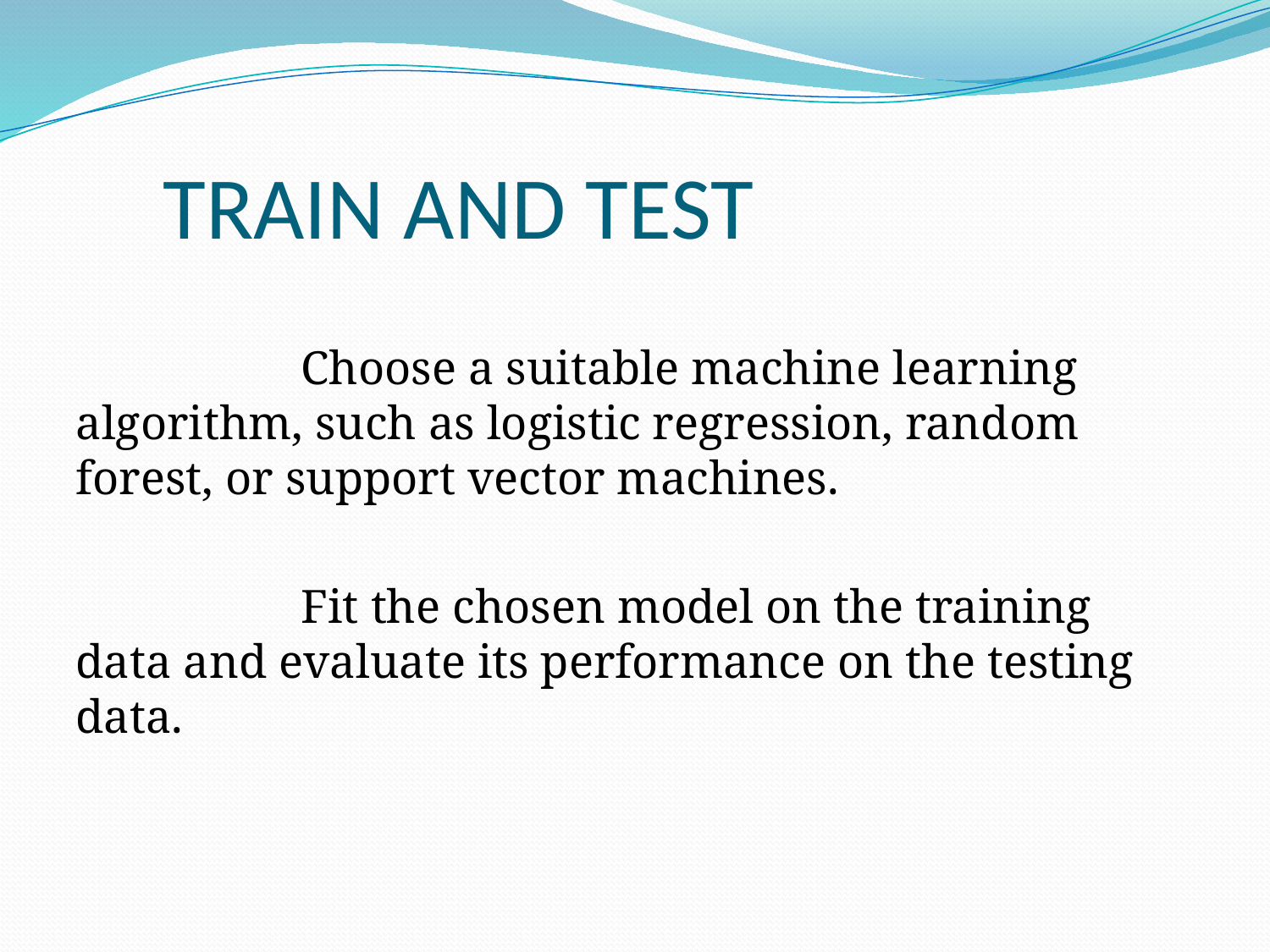

# TRAIN AND TEST

                   Choose a suitable machine learning algorithm, such as logistic regression, random forest, or support vector machines.

                   Fit the chosen model on the training data and evaluate its performance on the testing data.